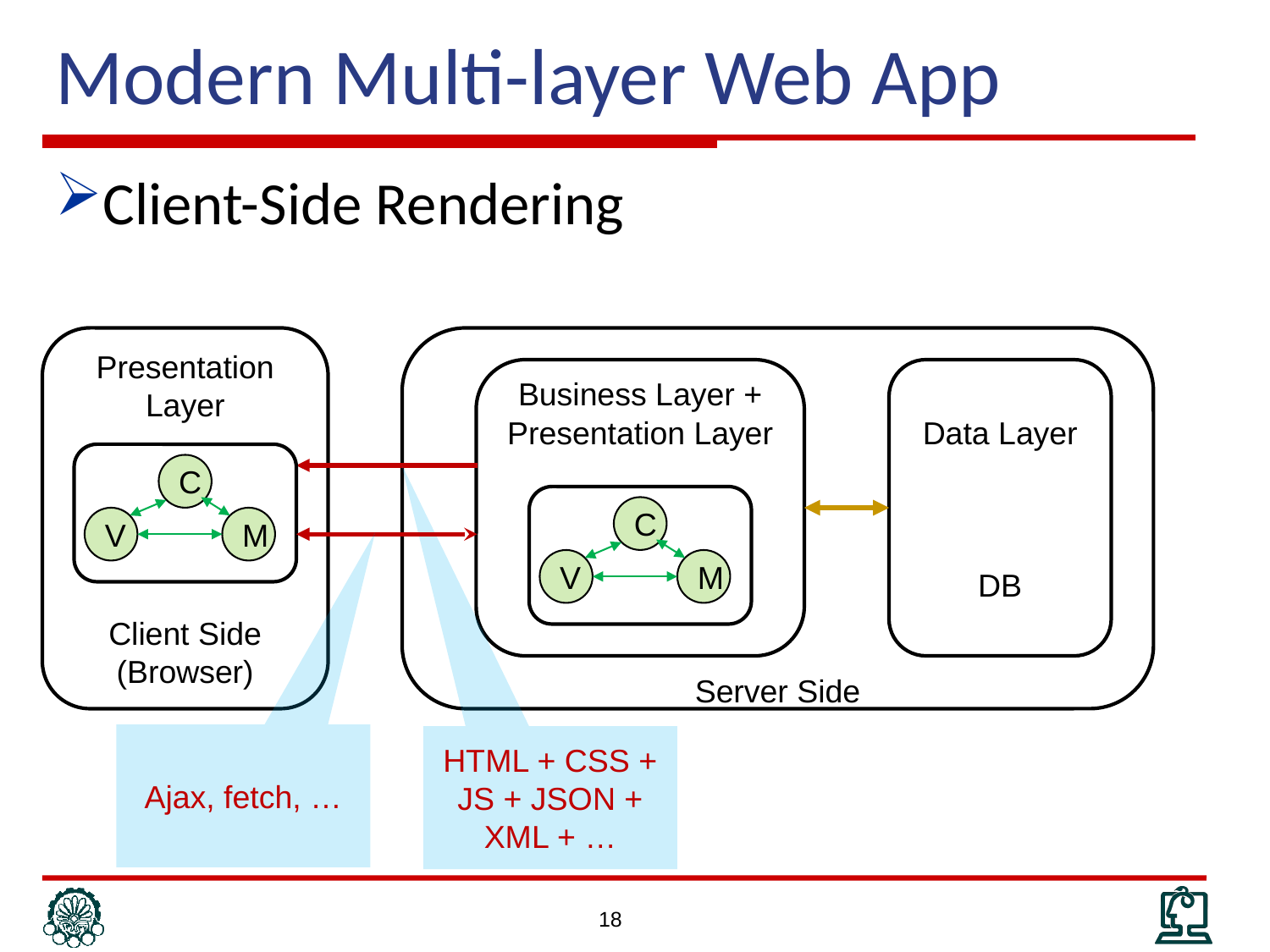

# Modern Multi-layer Web App
Client-Side Rendering
Presentation Layer

Client Side
(Browser)

Server Side
Business Layer + Presentation Layer

Data Layer

DB

C

C
V
M
V
M
Ajax, fetch, …
HTML + CSS + JS + JSON + XML + …
18